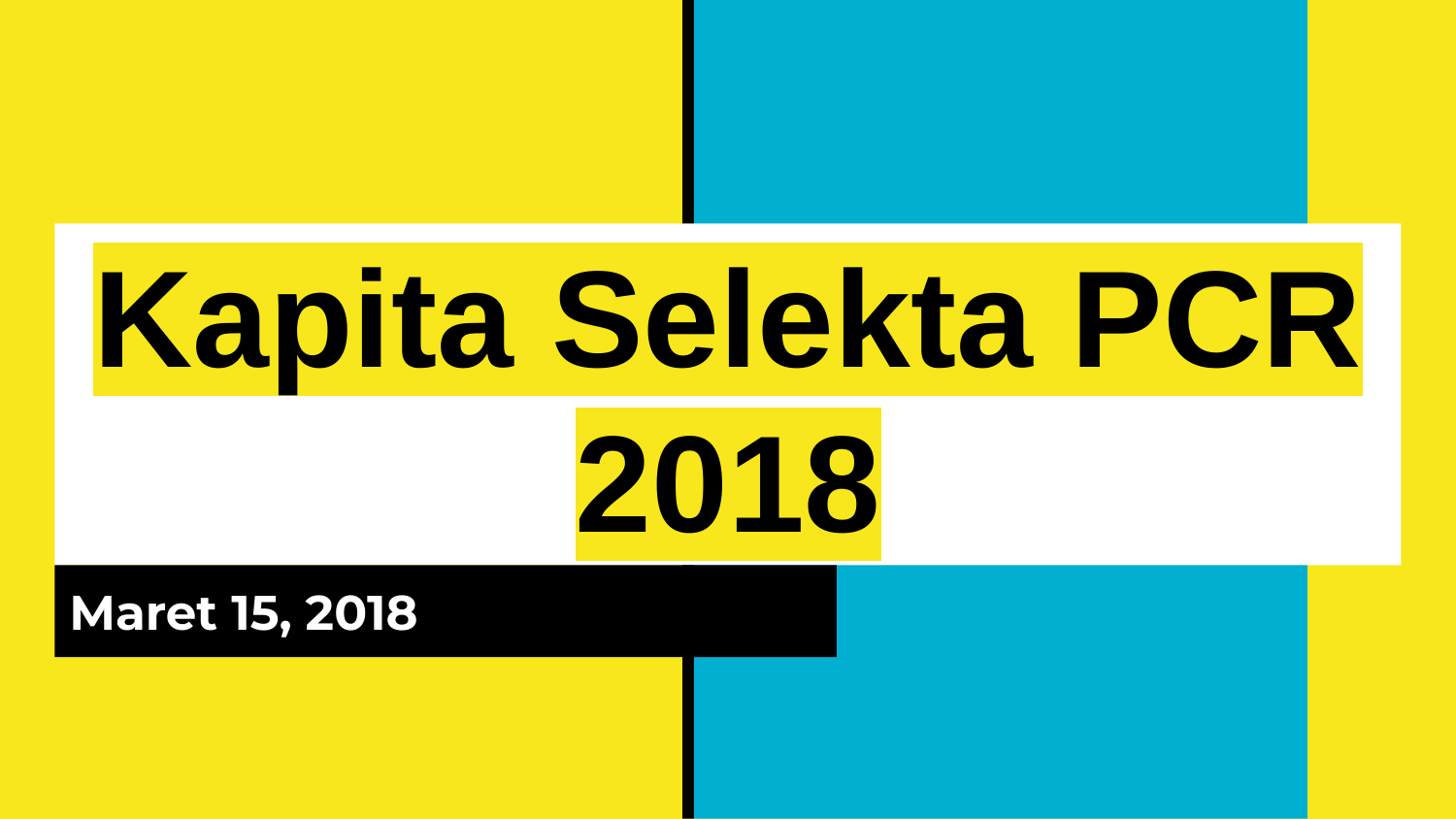

# Kapita Selekta PCR 2018
Maret 15, 2018